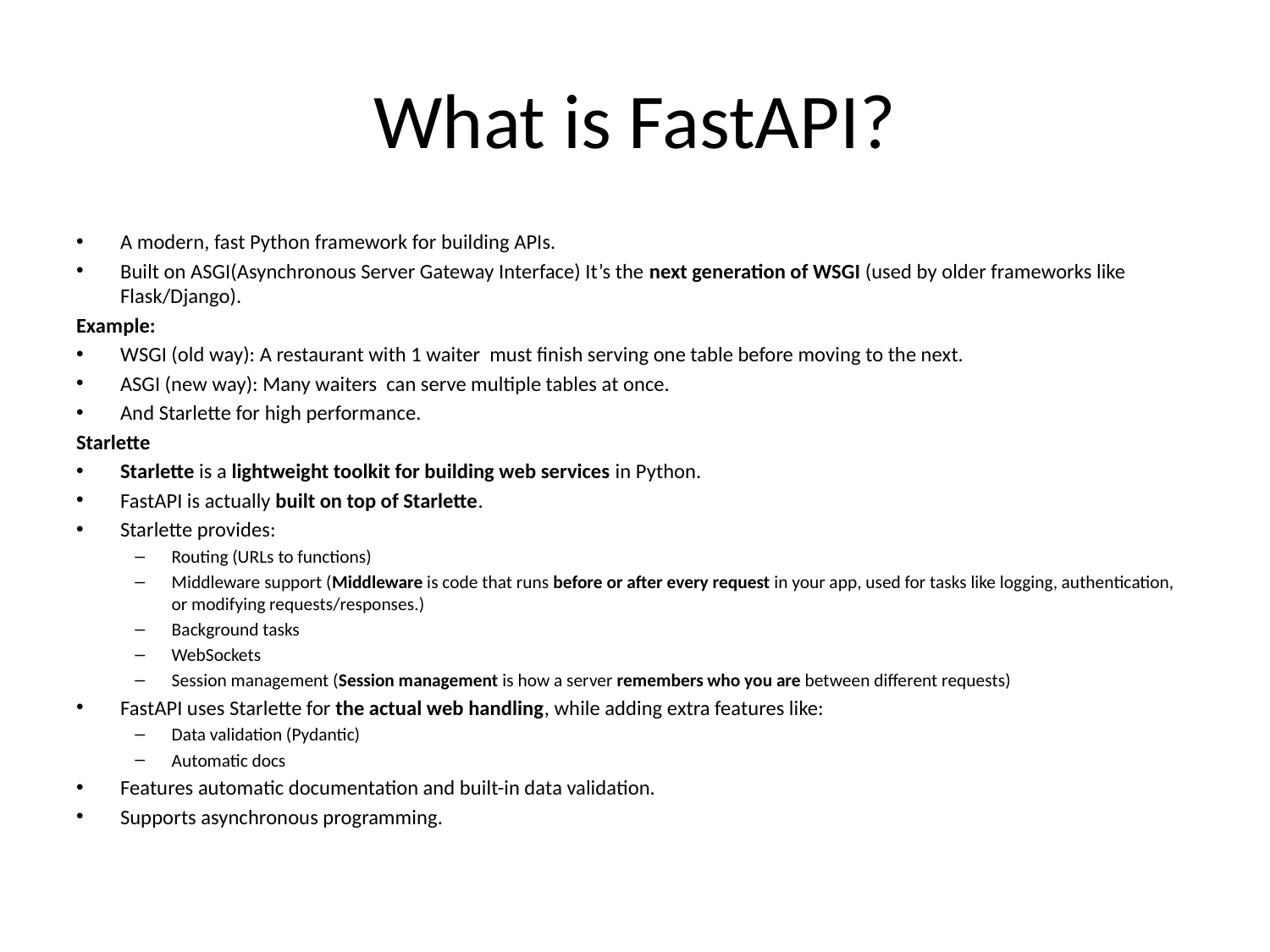

# What is FastAPI?
A modern, fast Python framework for building APIs.
Built on ASGI(Asynchronous Server Gateway Interface) It’s the next generation of WSGI (used by older frameworks like Flask/Django).
Example:
WSGI (old way): A restaurant with 1 waiter  must finish serving one table before moving to the next.
ASGI (new way): Many waiters  can serve multiple tables at once.
And Starlette for high performance.
Starlette
Starlette is a lightweight toolkit for building web services in Python.
FastAPI is actually built on top of Starlette.
Starlette provides:
Routing (URLs to functions)
Middleware support (Middleware is code that runs before or after every request in your app, used for tasks like logging, authentication, or modifying requests/responses.)
Background tasks
WebSockets
Session management (Session management is how a server remembers who you are between different requests)
FastAPI uses Starlette for the actual web handling, while adding extra features like:
Data validation (Pydantic)
Automatic docs
Features automatic documentation and built-in data validation.
Supports asynchronous programming.